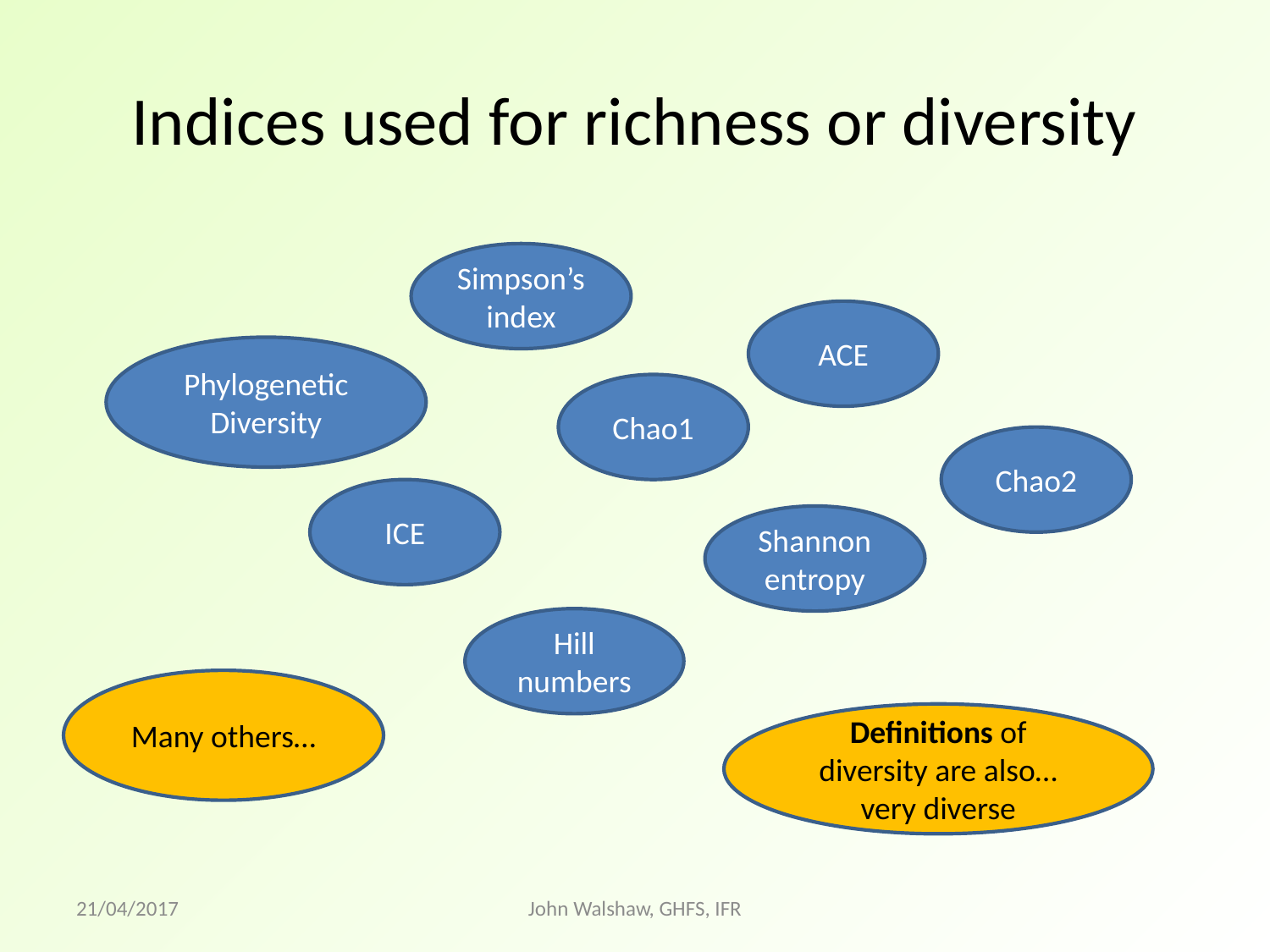

# Indices used for richness or diversity
Simpson’s index
ACE
Phylogenetic Diversity
Chao1
Chao2
ICE
Shannon entropy
Hill numbers
Many others…
Definitions of diversity are also… very diverse
21/04/2017
John Walshaw, GHFS, IFR